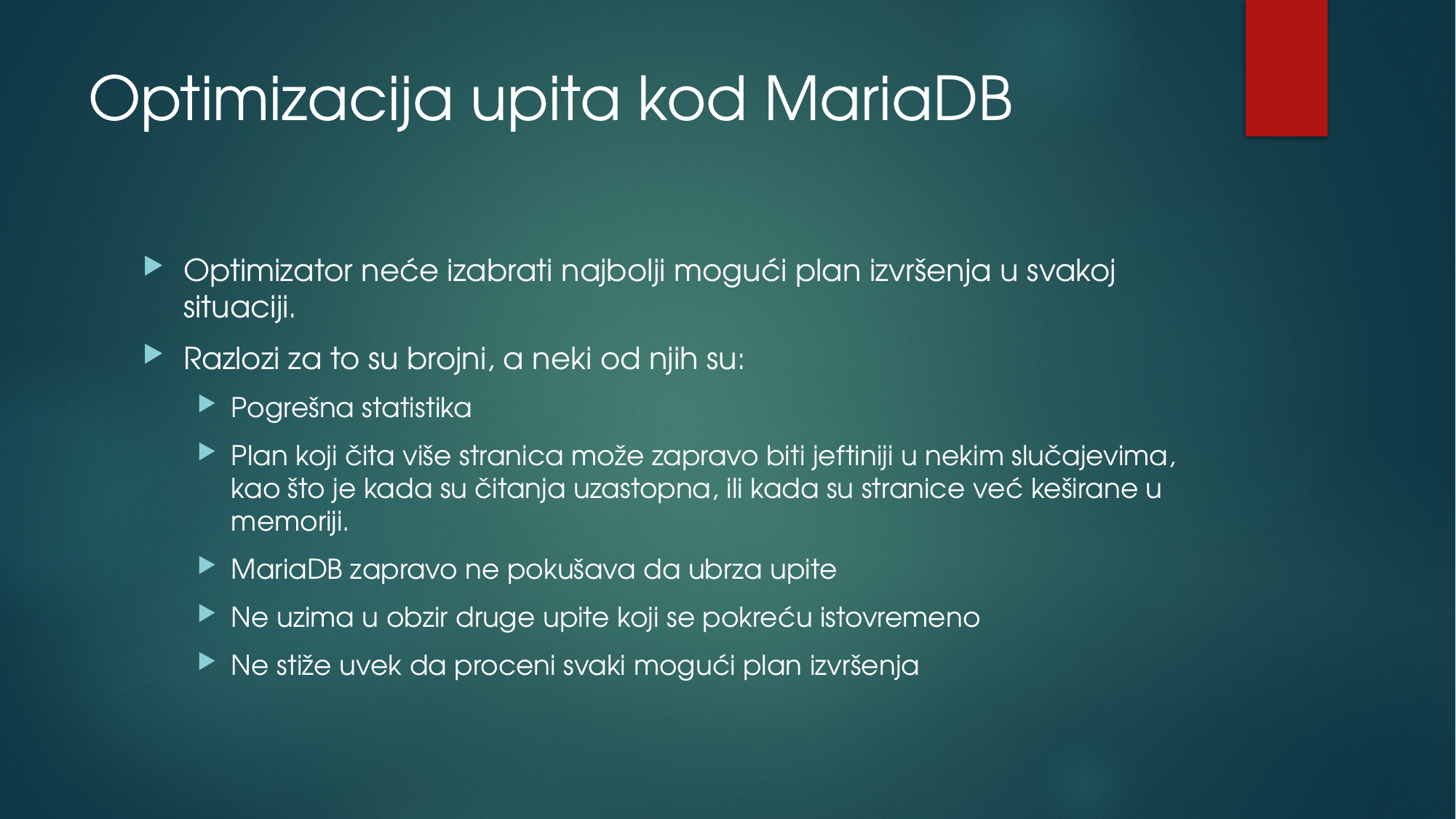

# Optimizacija upita kod MariaDB
Optimizator neće izabrati najbolji mogući plan izvršenja u svakoj situaciji.
Razlozi za to su brojni, a neki od njih su:
Pogrešna statistika
Plan koji čita više stranica može zapravo biti jeftiniji u nekim slučajevima, kao što je kada su čitanja uzastopna, ili kada su stranice već keširane u memoriji.
MariaDB zapravo ne pokušava da ubrza upite
Ne uzima u obzir druge upite koji se pokreću istovremeno
Ne stiže uvek da proceni svaki mogući plan izvršenja